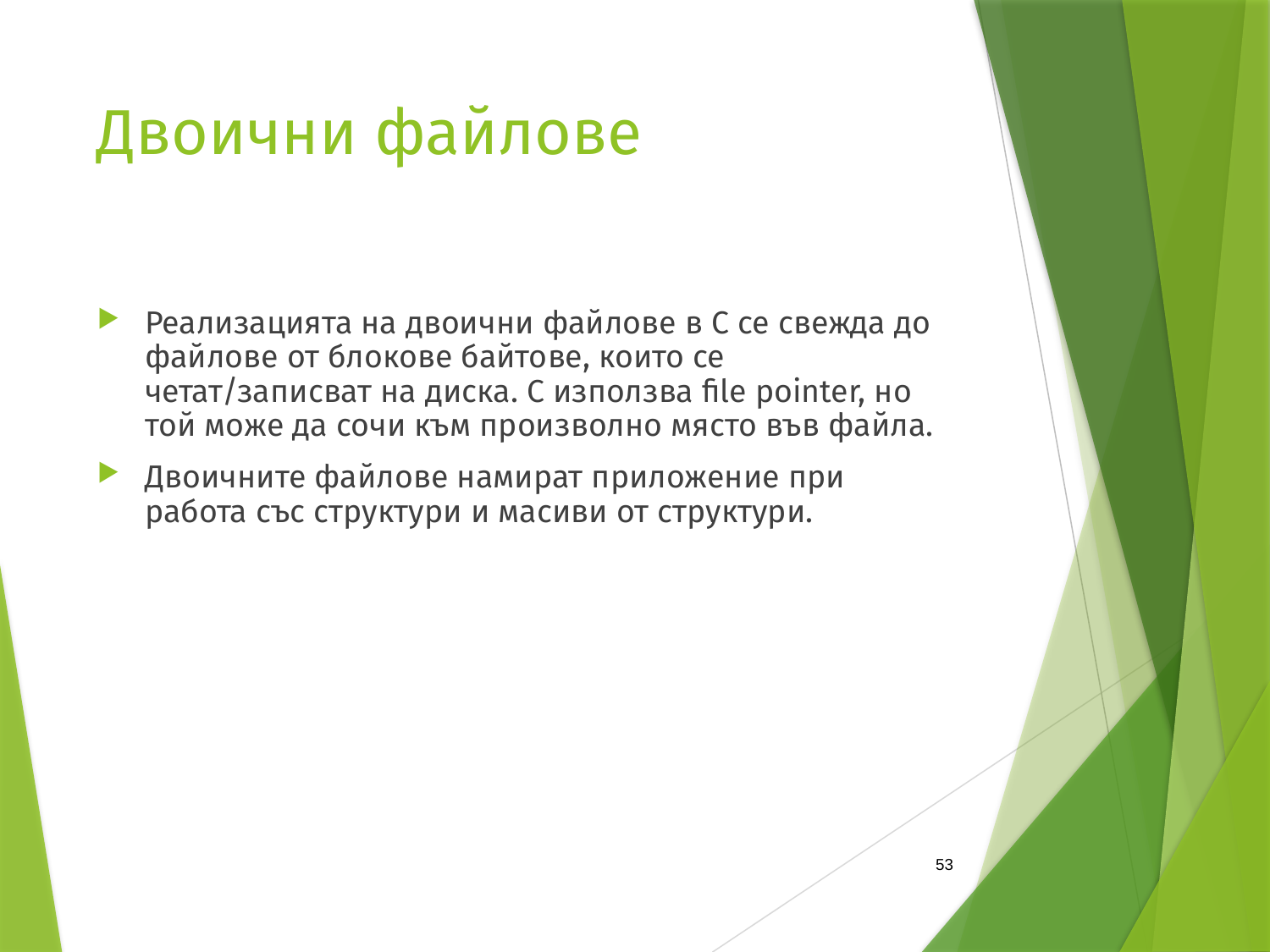

# Двоични файлове
Реализацията на двоични файлове в C се свежда до файлове от блокове байтове, които се четат/записват на диска. C използва file pointer, но той може да сочи към произволно място във файла.
Двоичните файлове намират приложение при работа със структури и масиви от структури.
53